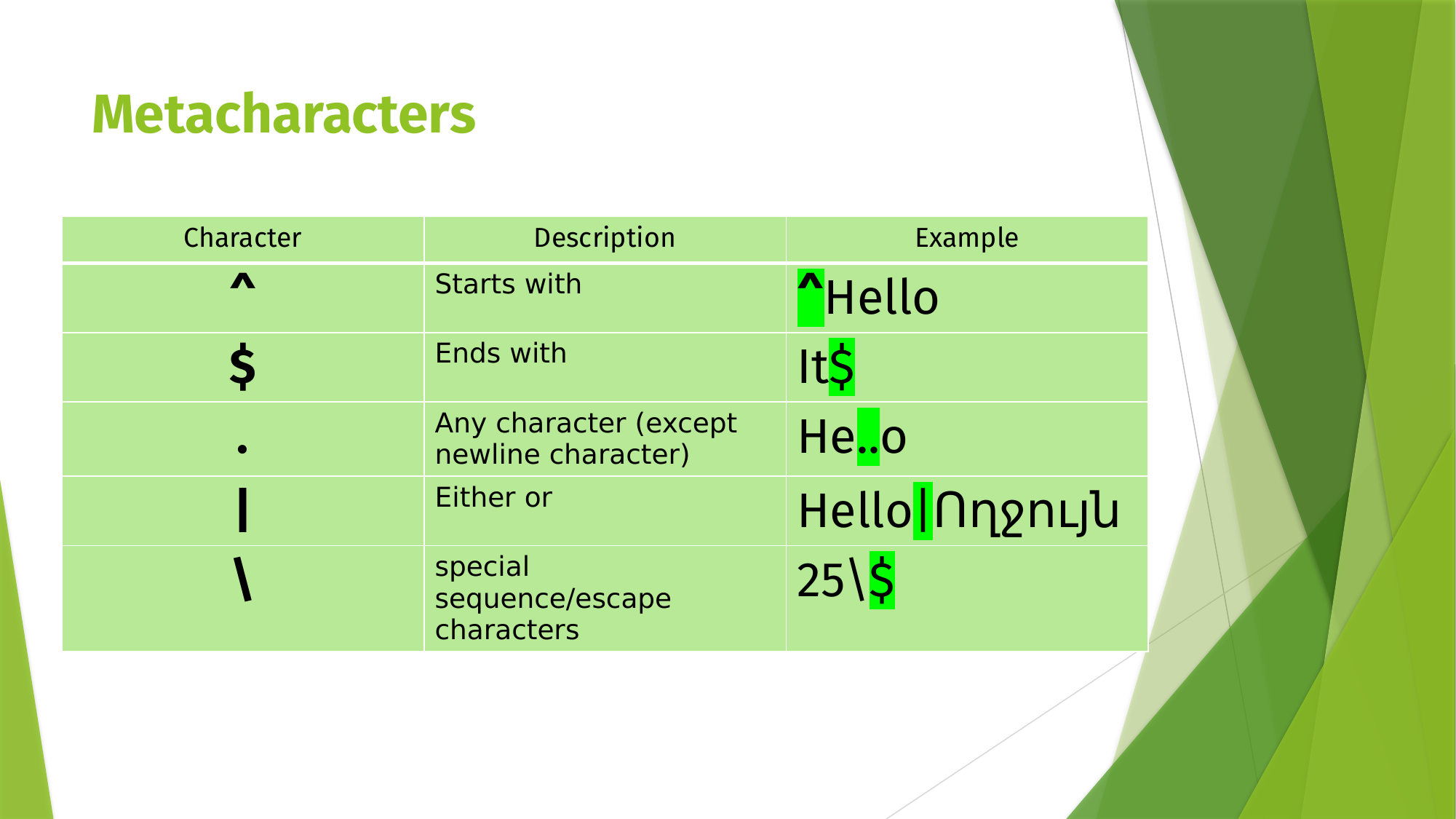

# Metacharacters
| Character | Description | Example |
| --- | --- | --- |
| ^ | Starts with | ^Hello |
| $ | Ends with | It$ |
| . | Any character (except newline character) | He..o |
| | | Either or | Hello|Ողջույն |
| \ | special sequence/escape characters | 25\$ |